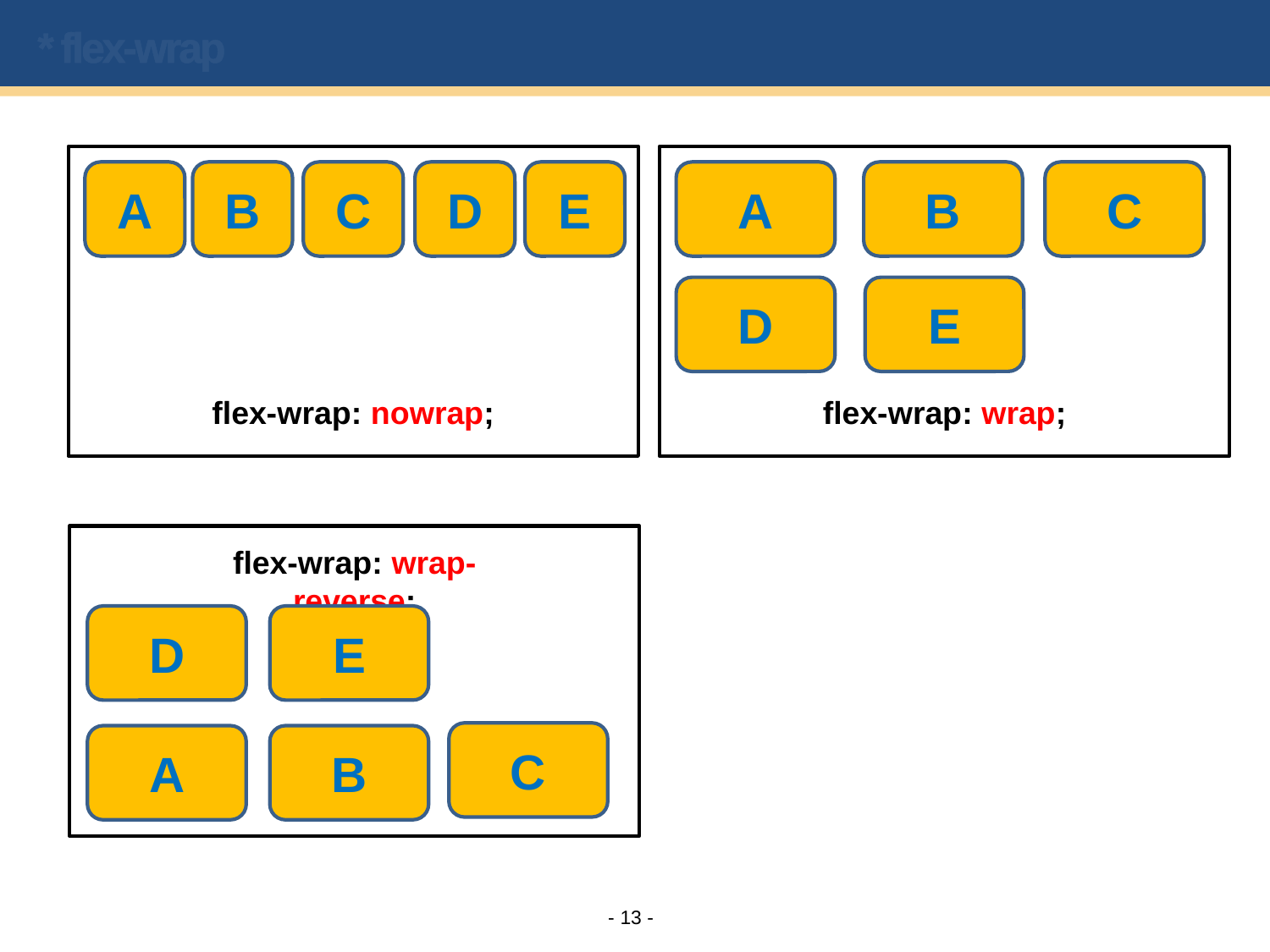

# * flex-wrap

A
B
C
D
E
A
B
C
D
E
flex-wrap: nowrap;
flex-wrap: wrap;

flex-wrap: wrap-reverse;
D
E
C
A
B